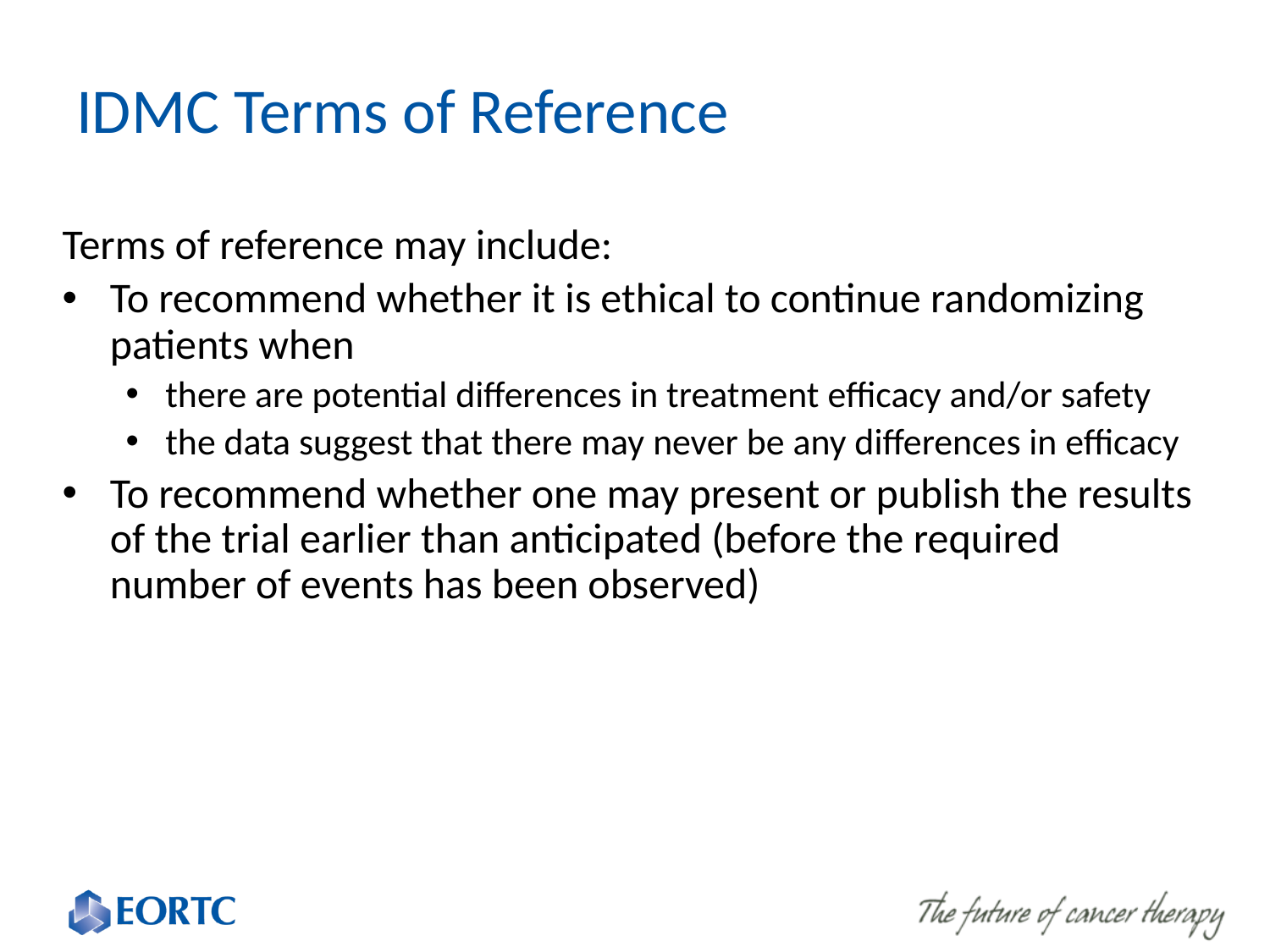

# IDMC Terms of Reference
Terms of reference may include:
To recommend whether it is ethical to continue randomizing patients when
there are potential differences in treatment efficacy and/or safety
the data suggest that there may never be any differences in efficacy
To recommend whether one may present or publish the results of the trial earlier than anticipated (before the required number of events has been observed)